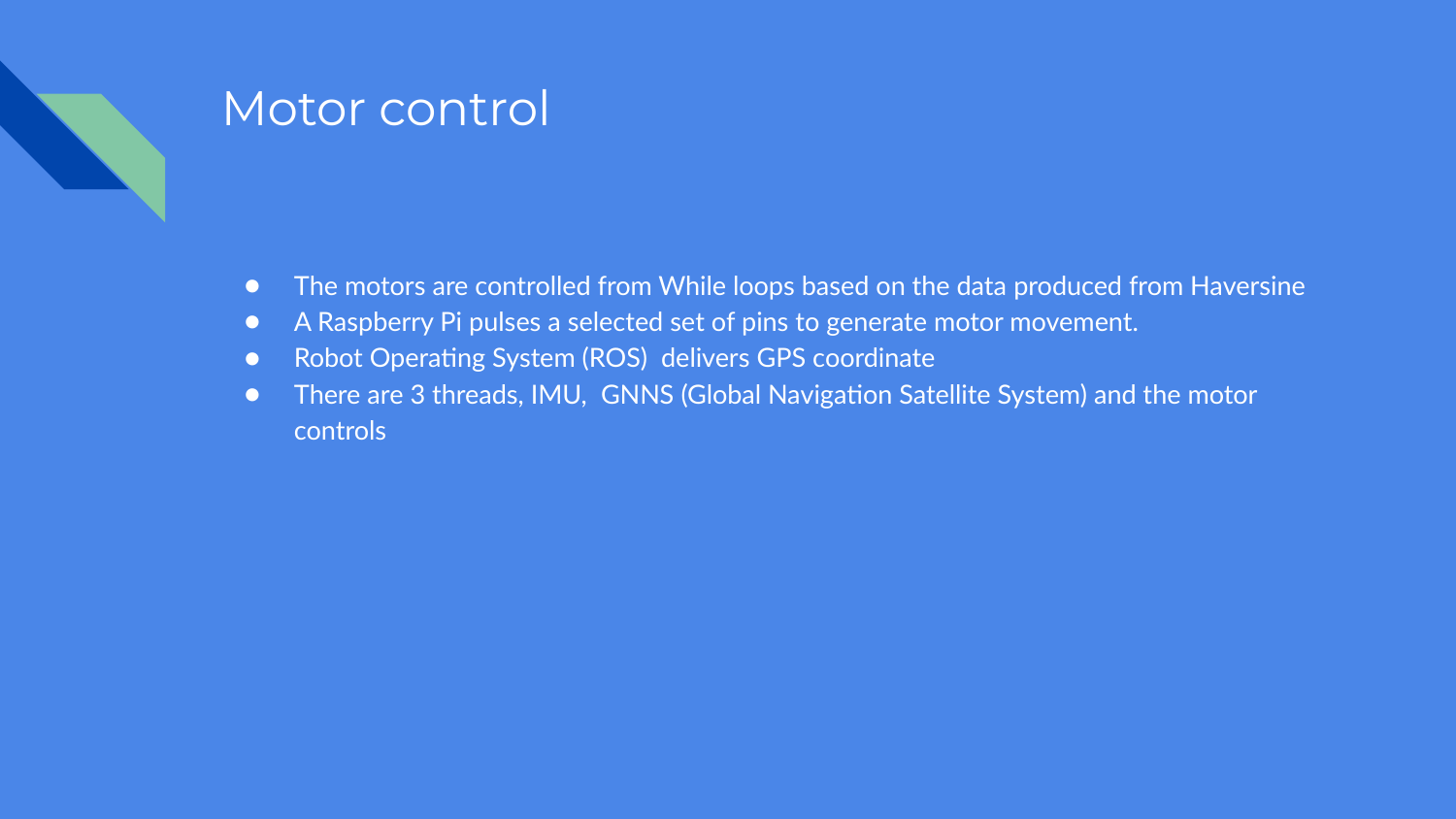

# Motor control
The motors are controlled from While loops based on the data produced from Haversine
A Raspberry Pi pulses a selected set of pins to generate motor movement.
Robot Operating System (ROS)  delivers GPS coordinate
There are 3 threads, IMU,  GNNS (Global Navigation Satellite System) and the motor controls